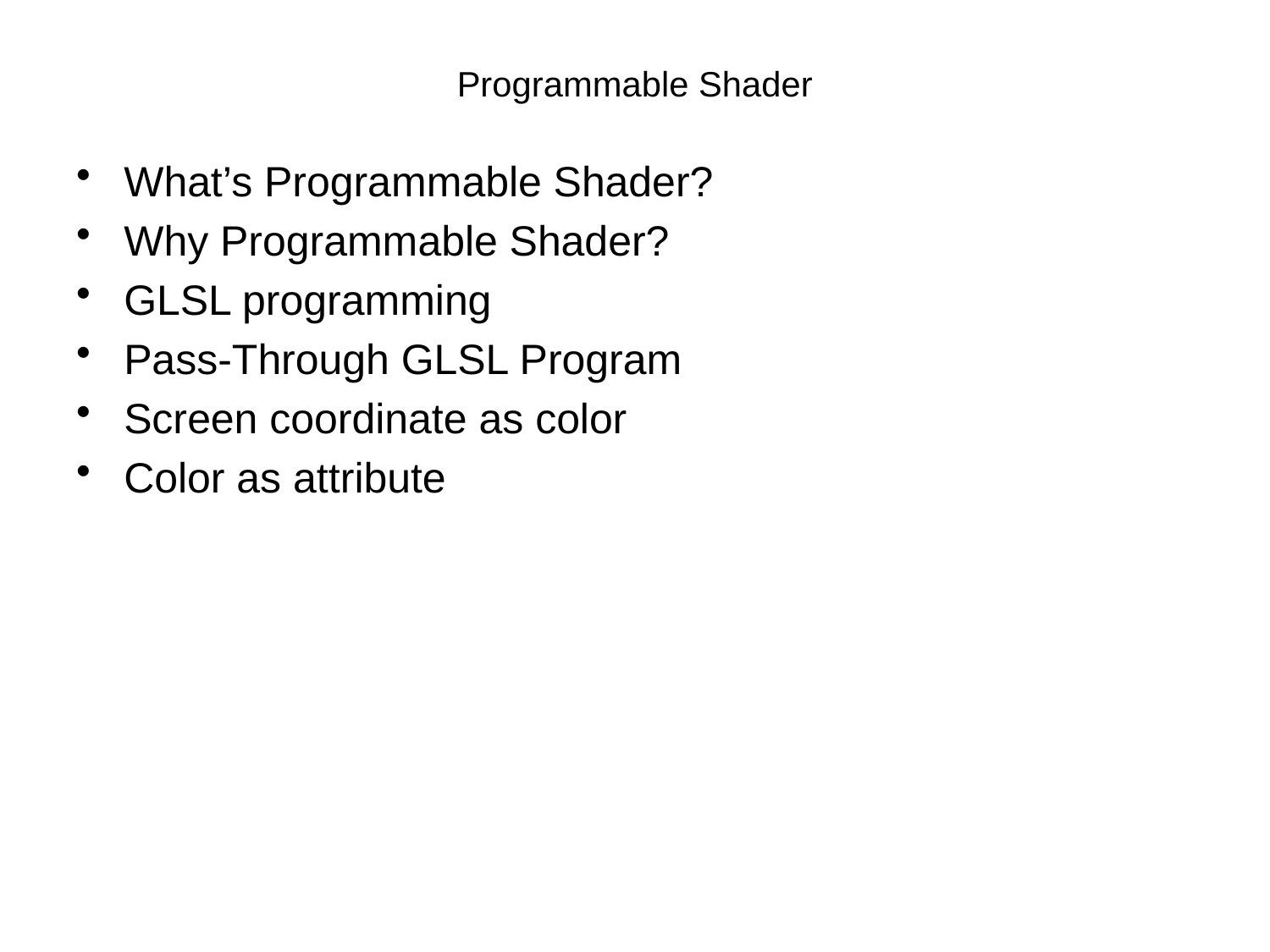

# Programmable Shader
What’s Programmable Shader?
Why Programmable Shader?
GLSL programming
Pass-Through GLSL Program
Screen coordinate as color
Color as attribute